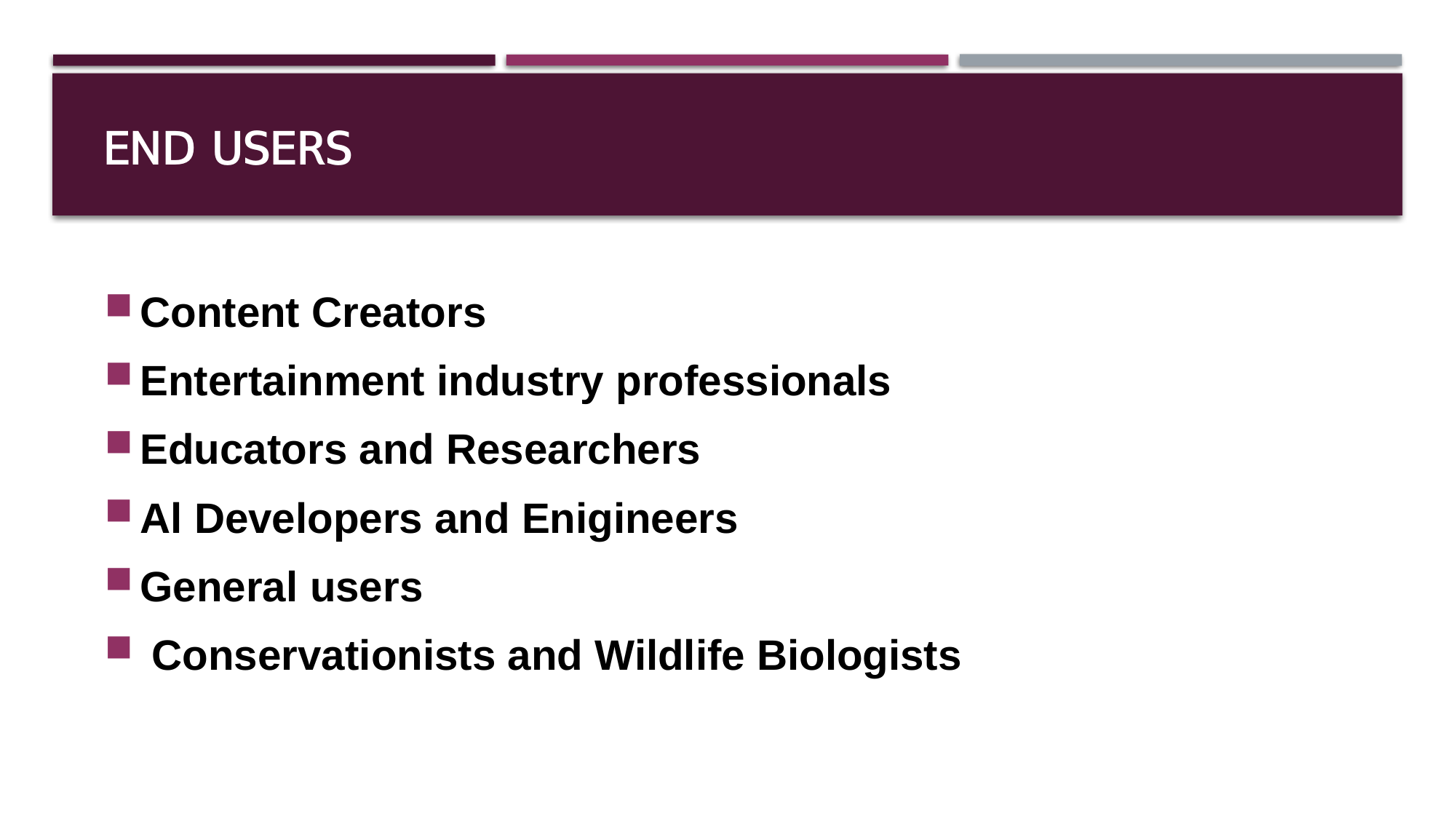

# End users
Content Creators
Entertainment industry professionals
Educators and Researchers
Al Developers and Enigineers
General users
 Conservationists and Wildlife Biologists